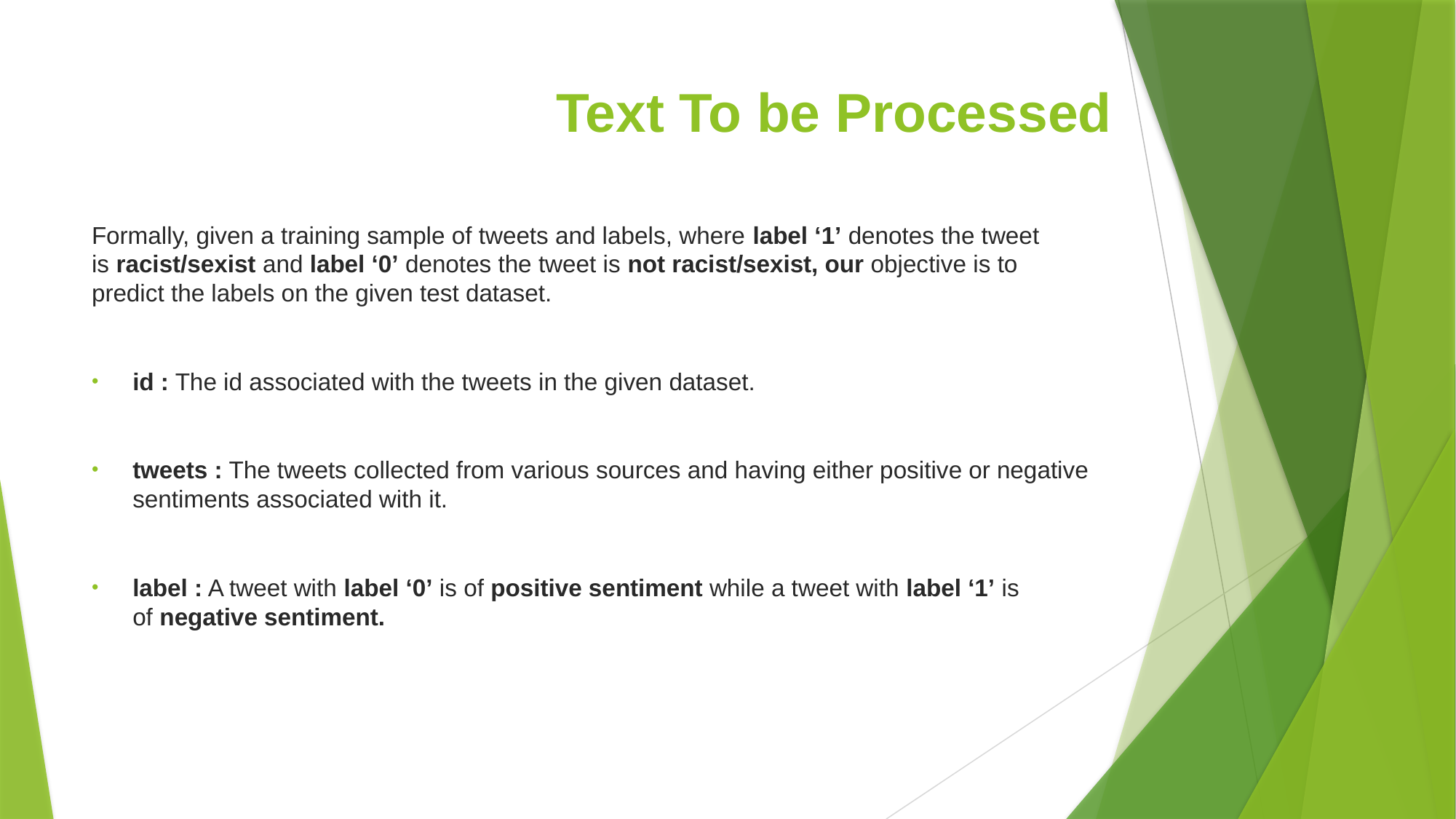

# Text To be Processed
Formally, given a training sample of tweets and labels, where label ‘1’ denotes the tweet is racist/sexist and label ‘0’ denotes the tweet is not racist/sexist, our objective is to predict the labels on the given test dataset.

id : The id associated with the tweets in the given dataset.

tweets : The tweets collected from various sources and having either positive or negative sentiments associated with it.

label : A tweet with label ‘0’ is of positive sentiment while a tweet with label ‘1’ is of negative sentiment.